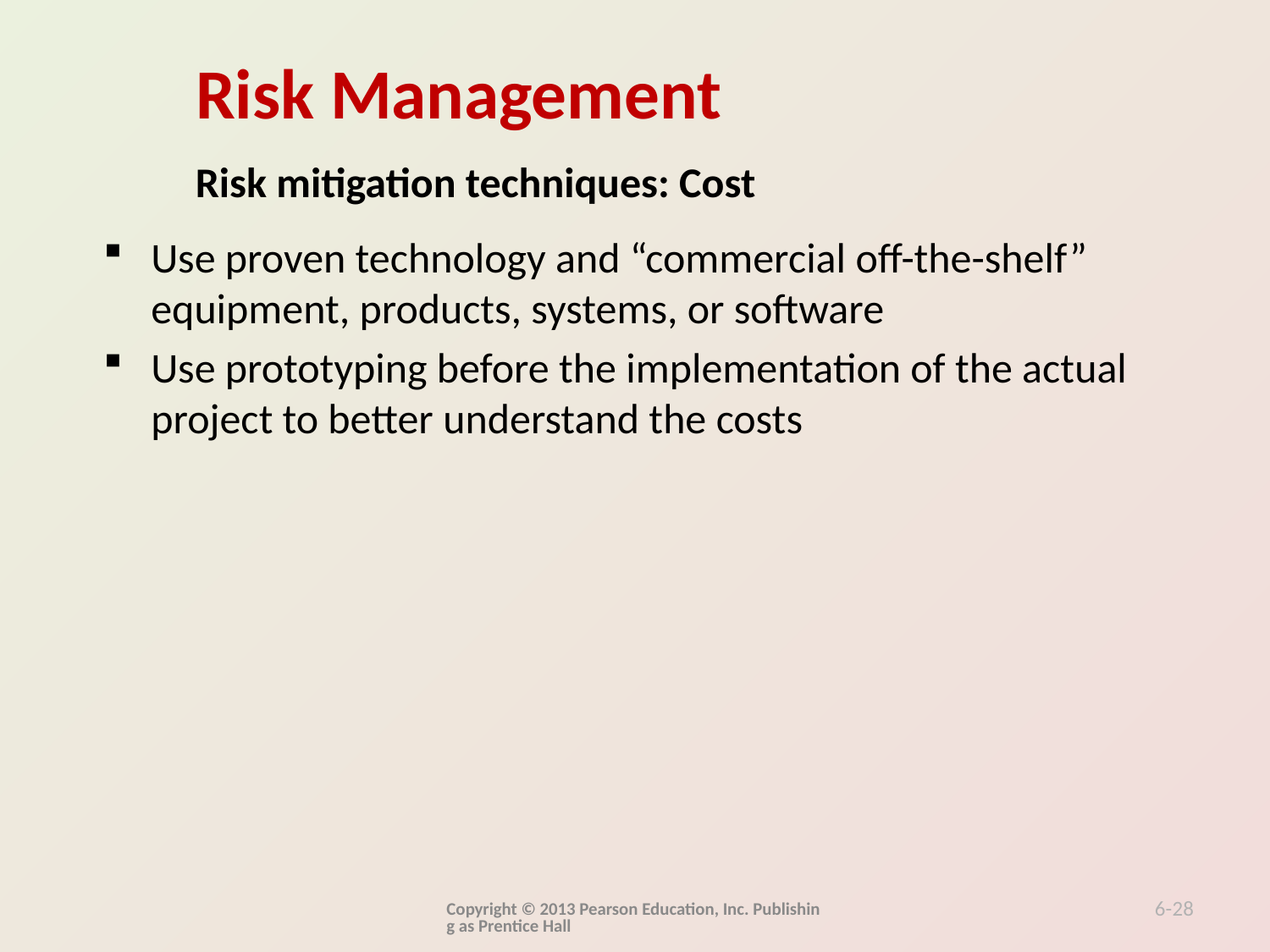

Risk mitigation techniques: Cost
Use proven technology and “commercial off-the-shelf” equipment, products, systems, or software
Use prototyping before the implementation of the actual project to better understand the costs
Copyright © 2013 Pearson Education, Inc. Publishing as Prentice Hall
6-28